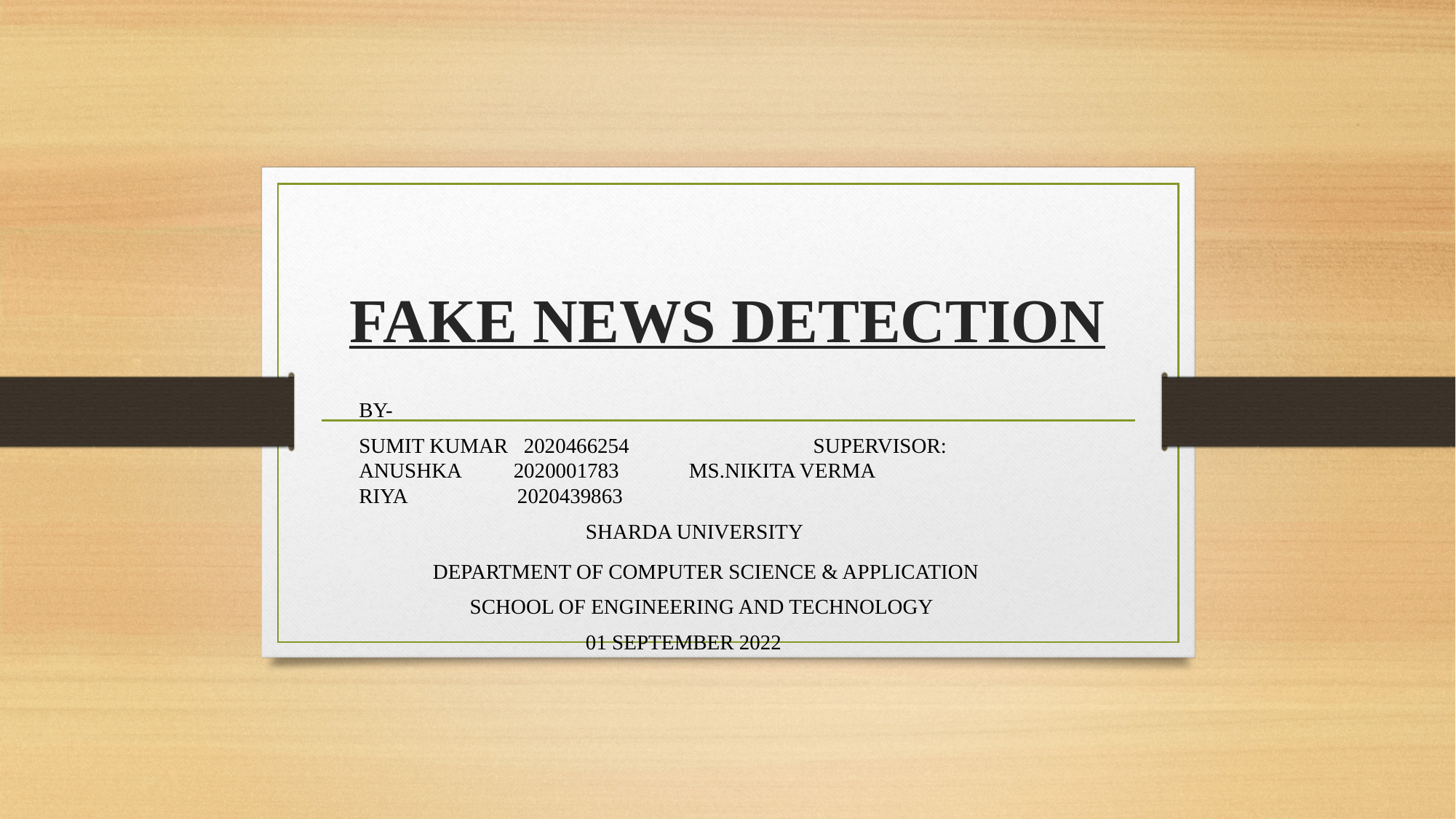

# FAKE NEWS DETECTION
BY-
SUMIT KUMAR   2020466254                                   SUPERVISOR:
ANUSHKA          2020001783		        MS.NIKITA VERMA
RIYA                     2020439863
                                           SHARDA UNIVERSITY
              DEPARTMENT OF COMPUTER SCIENCE & APPLICATION
                     SCHOOL OF ENGINEERING AND TECHNOLOGY
                                           01 SEPTEMBER 2022